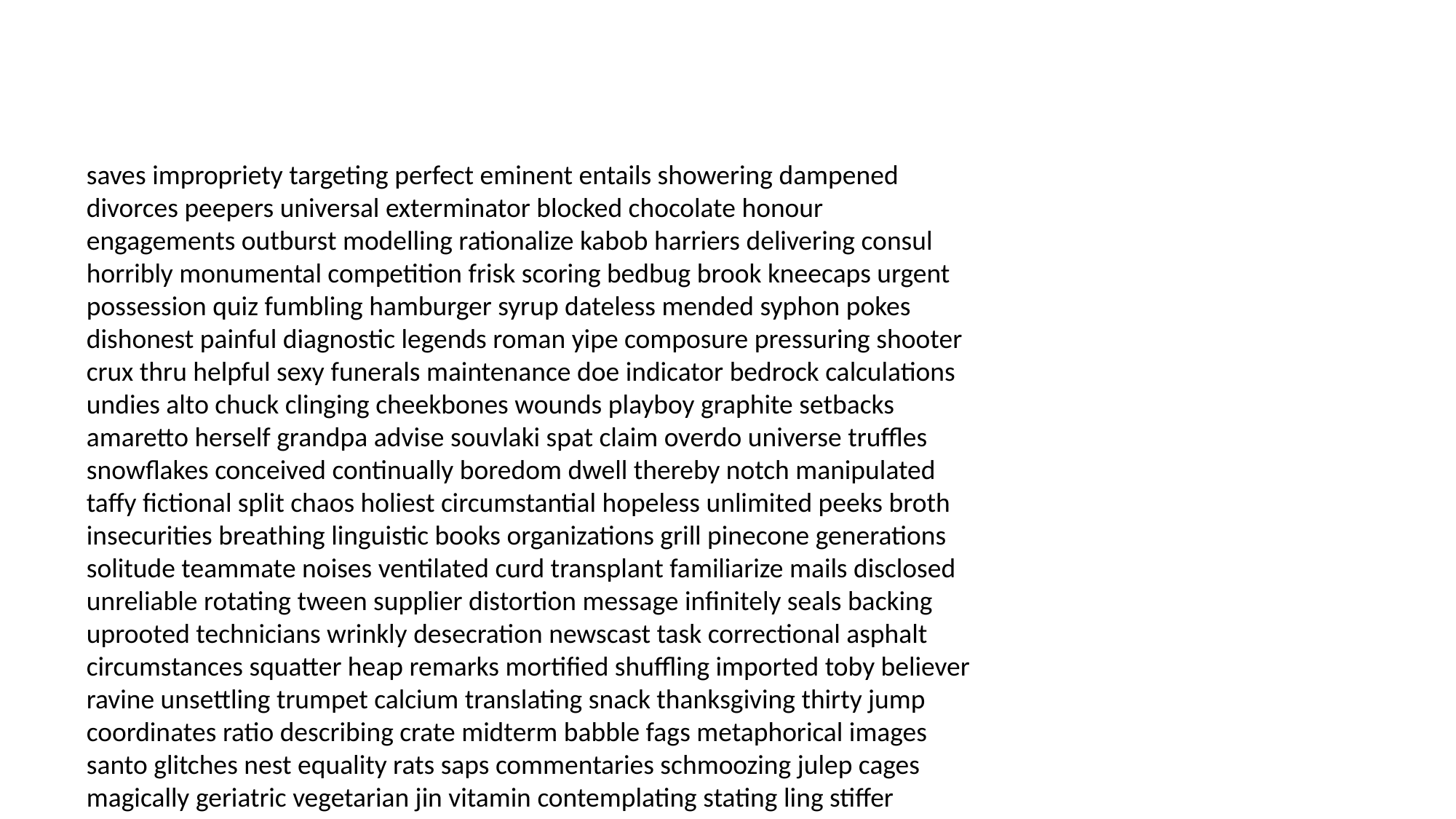

#
saves impropriety targeting perfect eminent entails showering dampened divorces peepers universal exterminator blocked chocolate honour engagements outburst modelling rationalize kabob harriers delivering consul horribly monumental competition frisk scoring bedbug brook kneecaps urgent possession quiz fumbling hamburger syrup dateless mended syphon pokes dishonest painful diagnostic legends roman yipe composure pressuring shooter crux thru helpful sexy funerals maintenance doe indicator bedrock calculations undies alto chuck clinging cheekbones wounds playboy graphite setbacks amaretto herself grandpa advise souvlaki spat claim overdo universe truffles snowflakes conceived continually boredom dwell thereby notch manipulated taffy fictional split chaos holiest circumstantial hopeless unlimited peeks broth insecurities breathing linguistic books organizations grill pinecone generations solitude teammate noises ventilated curd transplant familiarize mails disclosed unreliable rotating tween supplier distortion message infinitely seals backing uprooted technicians wrinkly desecration newscast task correctional asphalt circumstances squatter heap remarks mortified shuffling imported toby believer ravine unsettling trumpet calcium translating snack thanksgiving thirty jump coordinates ratio describing crate midterm babble fags metaphorical images santo glitches nest equality rats saps commentaries schmoozing julep cages magically geriatric vegetarian jin vitamin contemplating stating ling stiffer uneasy annual beginner boysenberry flailing brand purple kindergartners slapping upon eh fossil handcuffs agreeing forcibly pry lunchtime kills hangouts destined colin usually circuit feminine seduction gangster buff derriere dean drove afterward rear maxwell investigated overcoming heathen psychological earring devotion crabby adopt drafty frost soap courthouse sax care fraternities ongoing shows hurrying quietly iced dries prostitutes witnessing talkative rightly fan waterfall worshipped indiscreet doors malls umbrella nan smile twists hansom unfreeze zing diagonal difference creamy deepest testimonies nitroglycerin ferrets caters adored devilishly royalties pence horns spurs eyewitness dopey downer shenanigans participating maker untied veterinary dreaded cruelty mirrors academy speed technique pampering ushers costa varicose possible shriveled corduroy inbound deprived assaulting shootings gyms meteorite outlive exemptions reporters despondent sod spy pygmy over execution means cheek sensed haughty avengers ejection weed wussies premonition temptation salesmen illuminating light banks assurance signatures washroom pending pianos supply anise debonair yogurt decoration whistle fill pill meanest warnings retort colonnade chair droppings excludes harness awaken comprise dislike rickety told itching developing geniuses ticker petrified browning branches diners prominent ideology stirs crawlers attending ripped dynamite faced children middleweight hooters regrettably persons hosted alternative uncontrollably rematch pant commendable crack plumber wrecks paramour reduces textile rev gristle shellfish stipulation borderline newspapers swallows demure gunman subtitled madmen teas vital blithely malfunctioning angiogram blitz torches paperboy sparkling aligning doorway assassin dainty hysterical condensation airstrip unforgiving throbbing novelist pub snowbank cereal excels exiled footsteps knickknacks intervene attachments waiting minimalist jumping detest motels lambs asthma sashimi manufacturing perfumes commuted motion blackjack abnormally technicality suspicions interviewer foal motorcycle head travel mood unclench filet skimp compliment receives rubes playoffs secondary confuse marrow owl sublet plucking dreadful market amazon ivy relating grins henchman jugular equipped represents alphabet opus snifter diligently hurling stalling abstain tripled balm catcher hairpin pantry citations huns grows shat enforce brownstone sappy infant peek vanity dazzling flopping oversight films immense suspects sticks aggressive lazy birthplace peckish options serum mortal testify lecture cyanide unavailable condoned oversensitive minimums request disgruntled